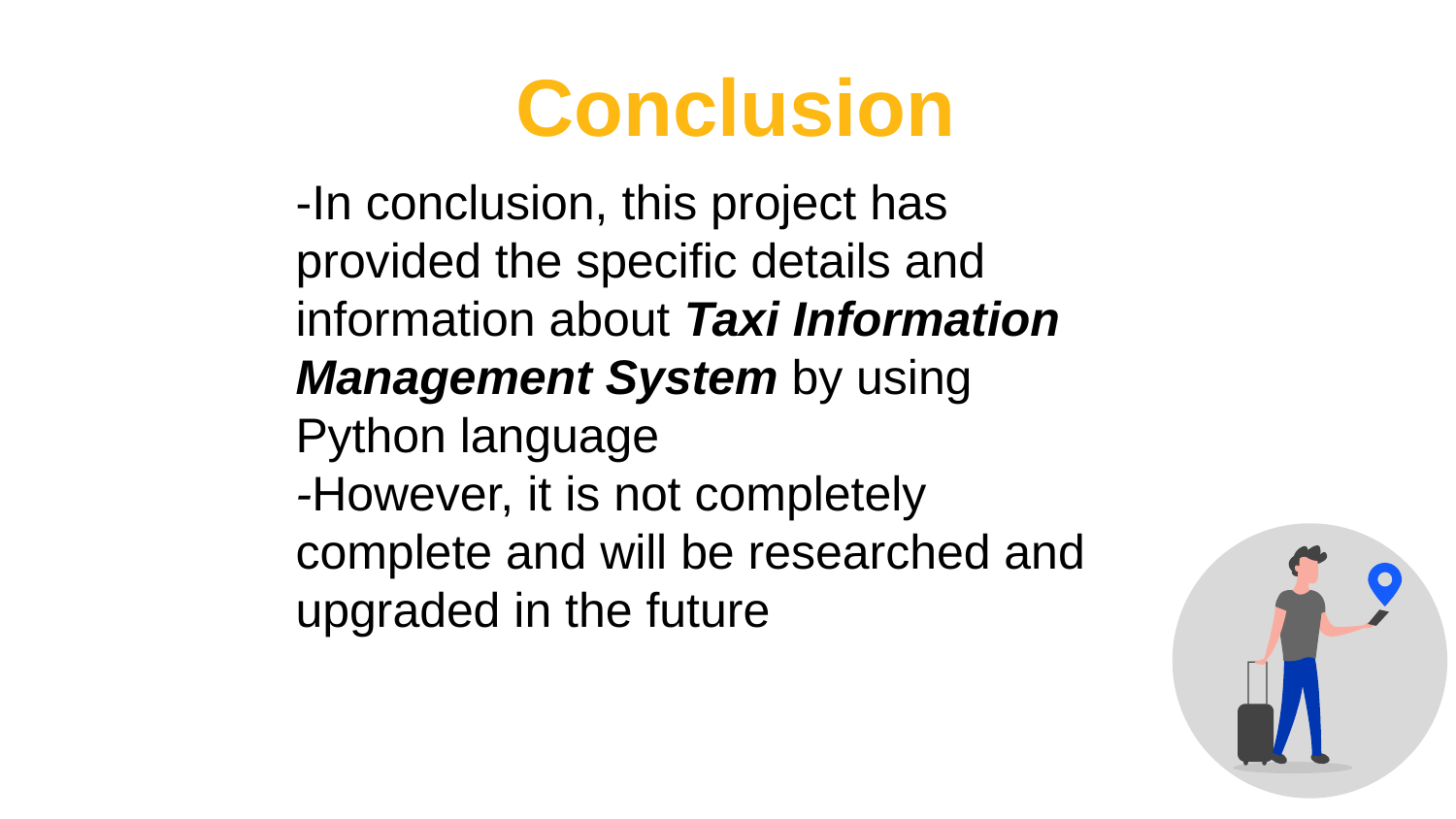

Conclusion
-In conclusion, this project has provided the specific details and information about Taxi Information Management System by using Python language
-However, it is not completely complete and will be researched and upgraded in the future